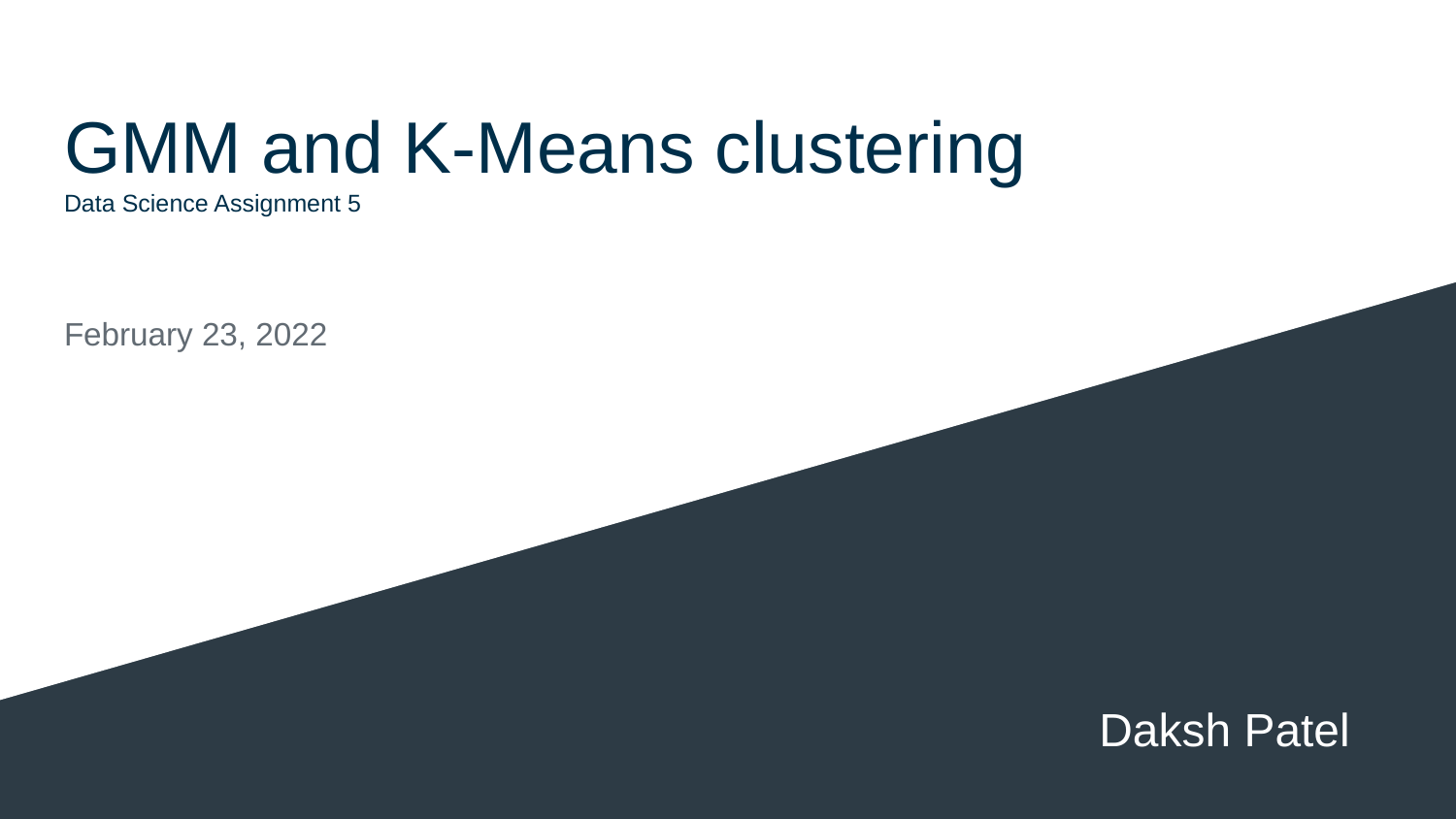

# GMM and K-Means clustering
Data Science Assignment 5
February 23, 2022
Daksh Patel